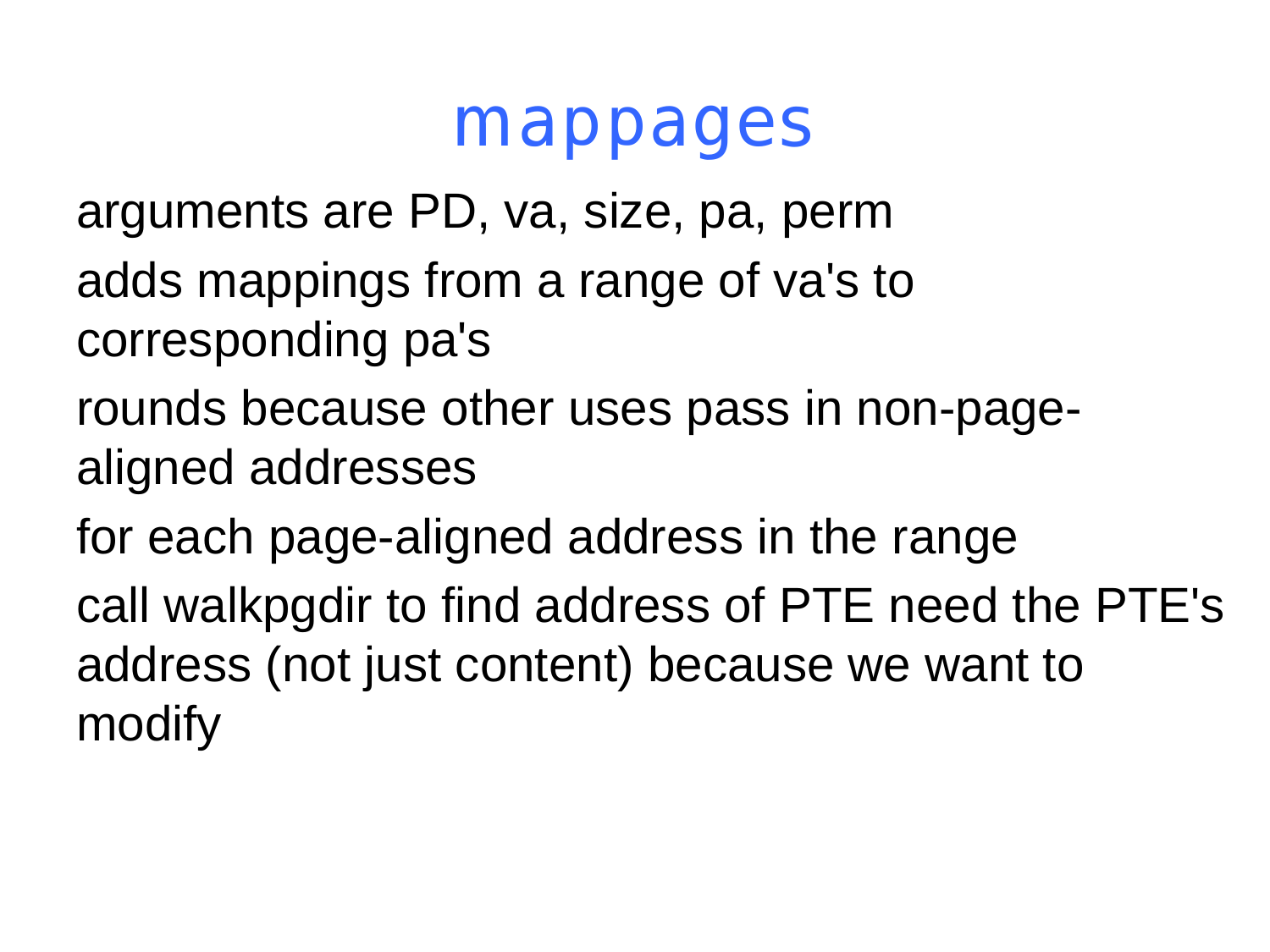

# mappages
arguments are PD, va, size, pa, perm
adds mappings from a range of va's to corresponding pa's
rounds because other uses pass in non-page-aligned addresses
for each page-aligned address in the range
call walkpgdir to find address of PTE need the PTE's address (not just content) because we want to modify